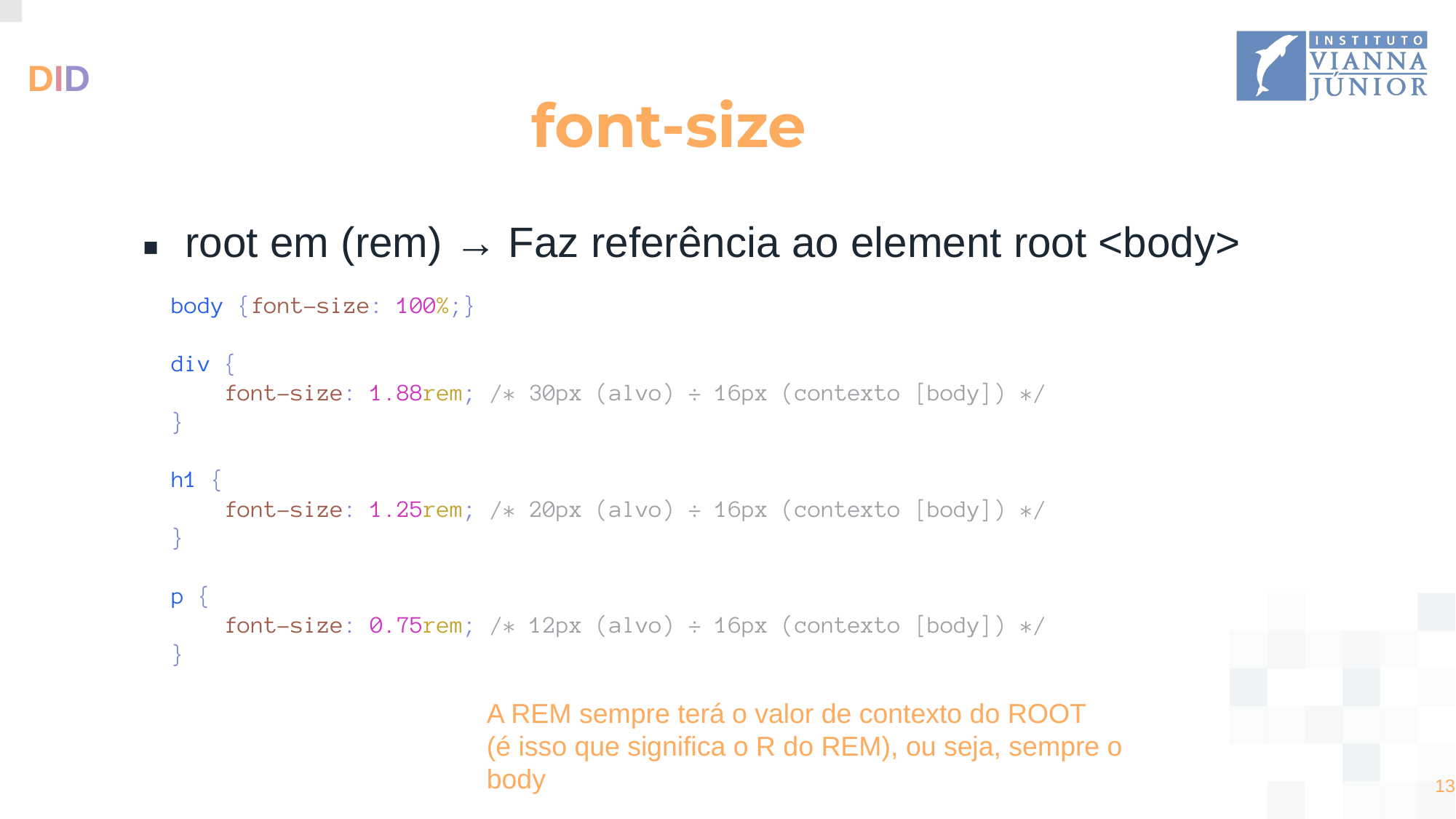

# font-size
root em (rem) → Faz referência ao element root <body>

body {font-size: 100%;}
div {
    font-size: 1.88rem; /* 30px (alvo) ÷ 16px (contexto [body]) */
}
h1 {
    font-size: 1.25rem; /* 20px (alvo) ÷ 16px (contexto [body]) */
}
p {
    font-size: 0.75rem; /* 12px (alvo) ÷ 16px (contexto [body]) */
}
A REM sempre terá o valor de contexto do ROOT
(é isso que significa o R do REM), ou seja, sempre o body
13